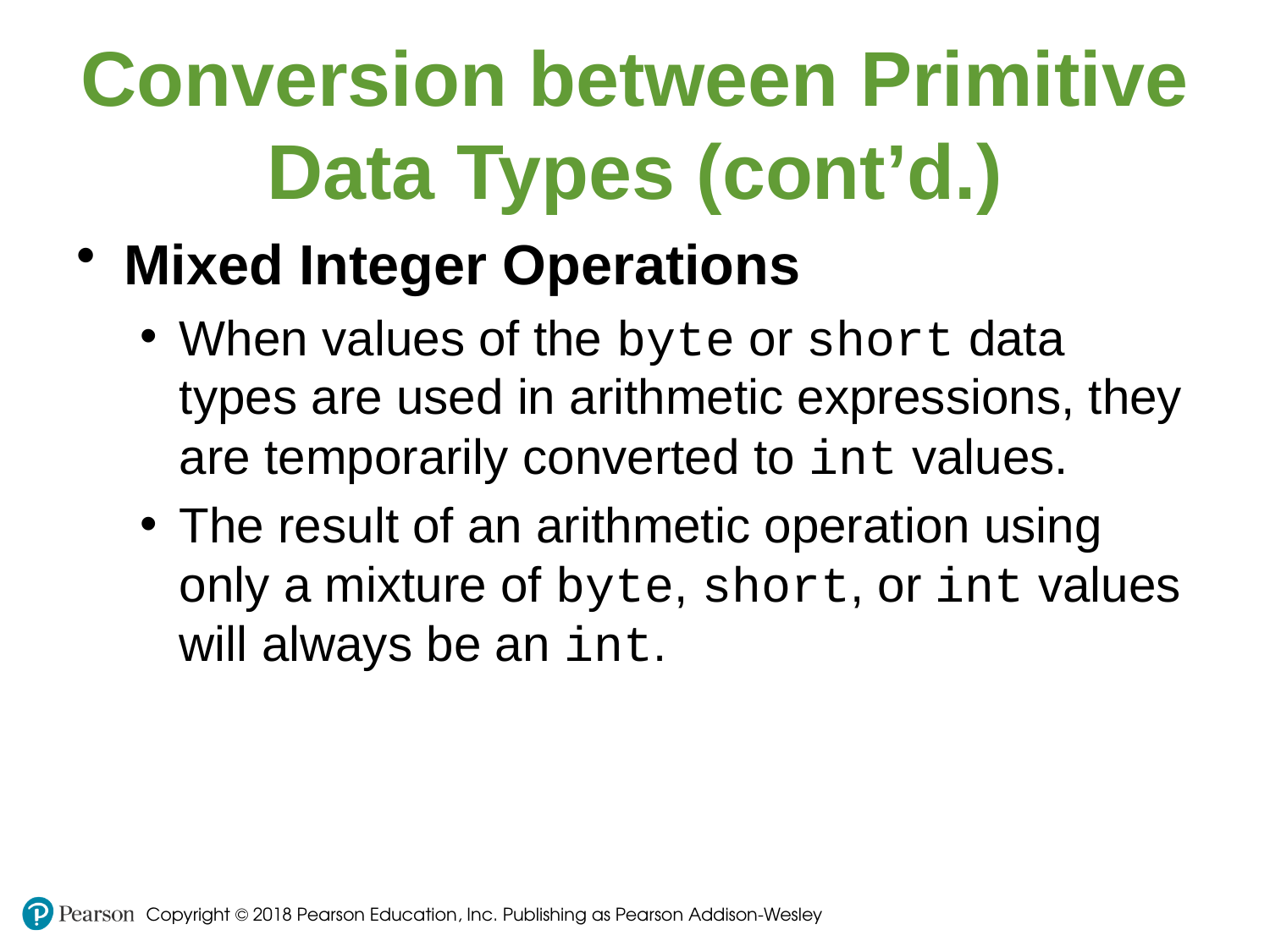

# Conversion between Primitive Data Types (cont’d.)
Mixed Integer Operations
When values of the byte or short data types are used in arithmetic expressions, they are temporarily converted to int values.
The result of an arithmetic operation using only a mixture of byte, short, or int values will always be an int.